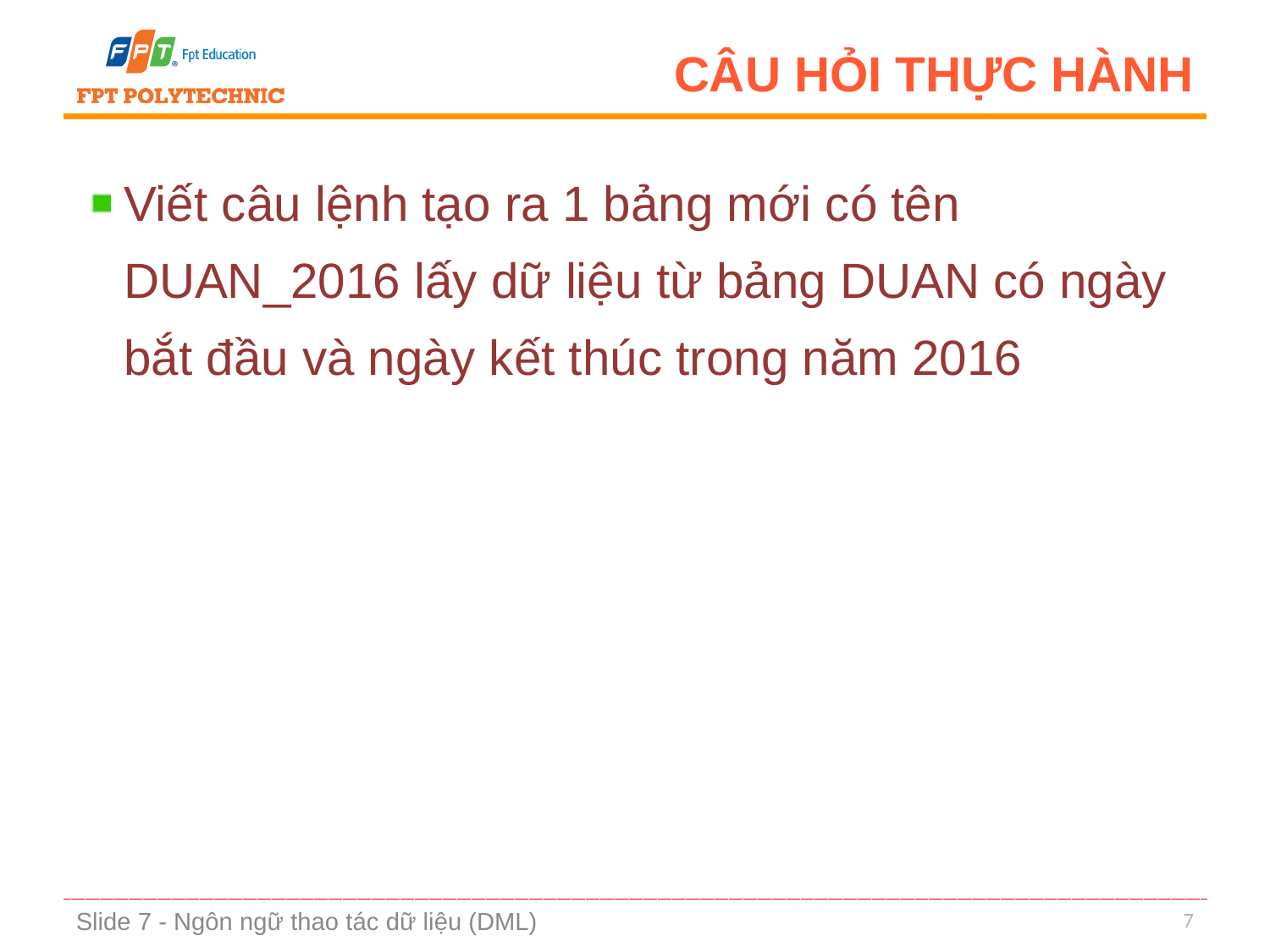

# Câu hỏi thực hành
Viết câu lệnh tạo ra 1 bảng mới có tên DUAN_2016 lấy dữ liệu từ bảng DUAN có ngày bắt đầu và ngày kết thúc trong năm 2016
7